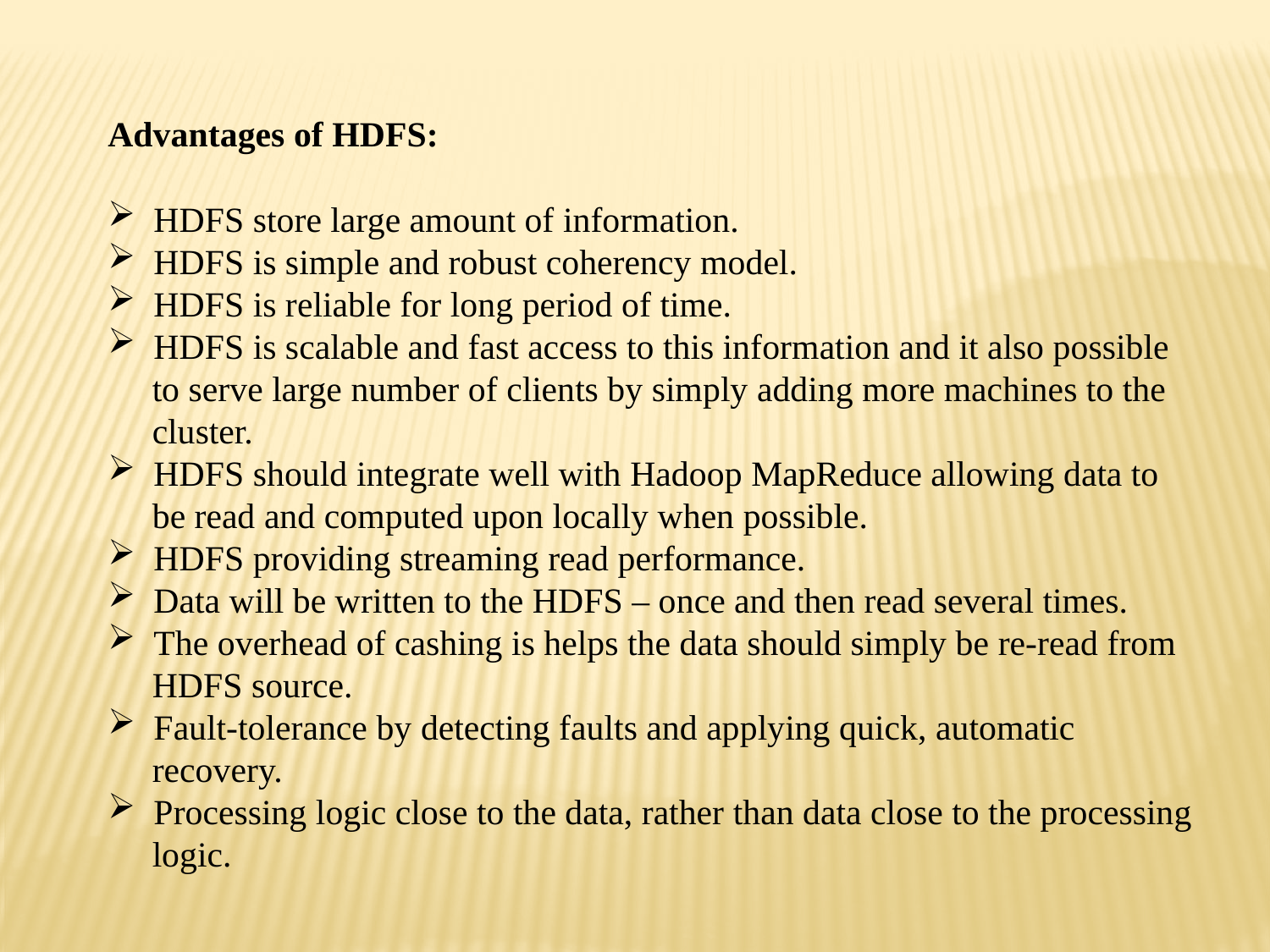

Advantages of HDFS:

  HDFS store large amount of information.
  HDFS is simple and robust coherency model.
  HDFS is reliable for long period of time.
  HDFS is scalable and fast access to this information and it also possible
     to serve large number of clients by simply adding more machines to the
     cluster.
  HDFS should integrate well with Hadoop MapReduce allowing data to
     be read and computed upon locally when possible.
  HDFS providing streaming read performance.
  Data will be written to the HDFS – once and then read several times.
  The overhead of cashing is helps the data should simply be re-read from
     HDFS source.
  Fault-tolerance by detecting faults and applying quick, automatic
     recovery.
  Processing logic close to the data, rather than data close to the processing
     logic.